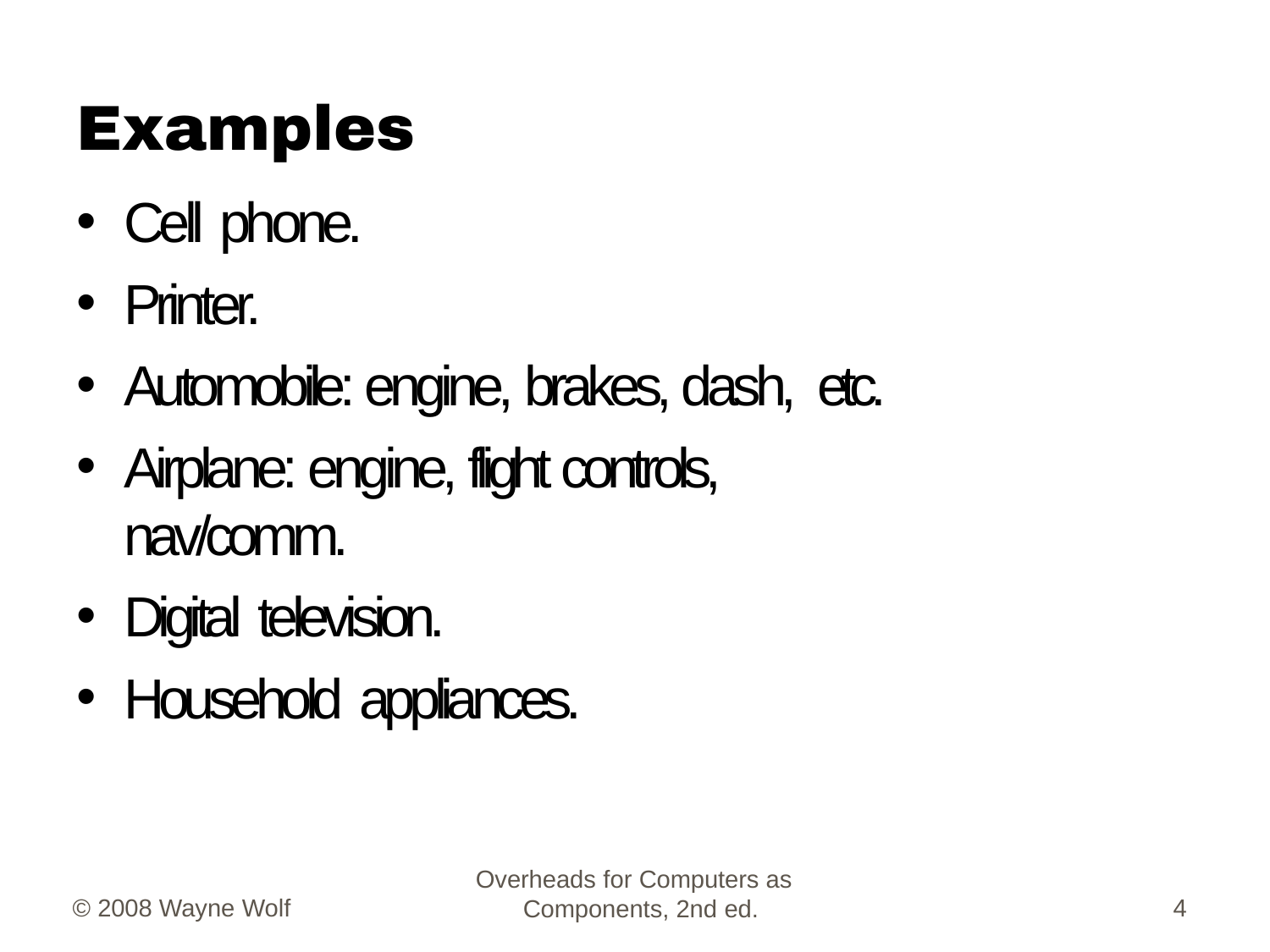

# Examples
Cell phone.
Printer.
Automobile: engine, brakes, dash, etc.
Airplane: engine, flight controls,  nav/comm.
Digital television.
Household appliances.
Overheads for Computers as  Components, 2nd ed.
© 2008 Wayne Wolf
4